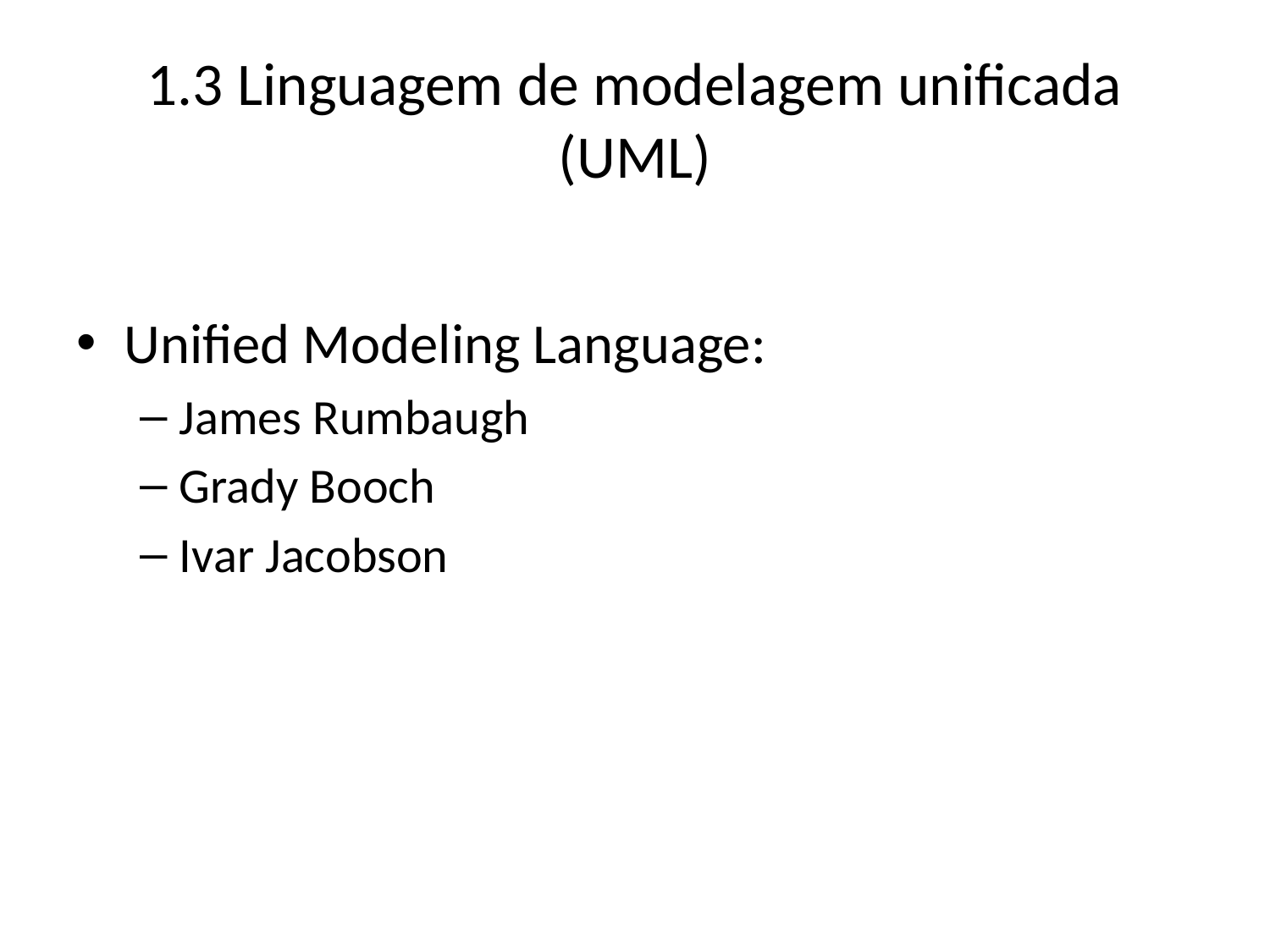

# 1.3 Linguagem de modelagem unificada (UML)

Unified Modeling Language:
James Rumbaugh
Grady Booch
Ivar Jacobson